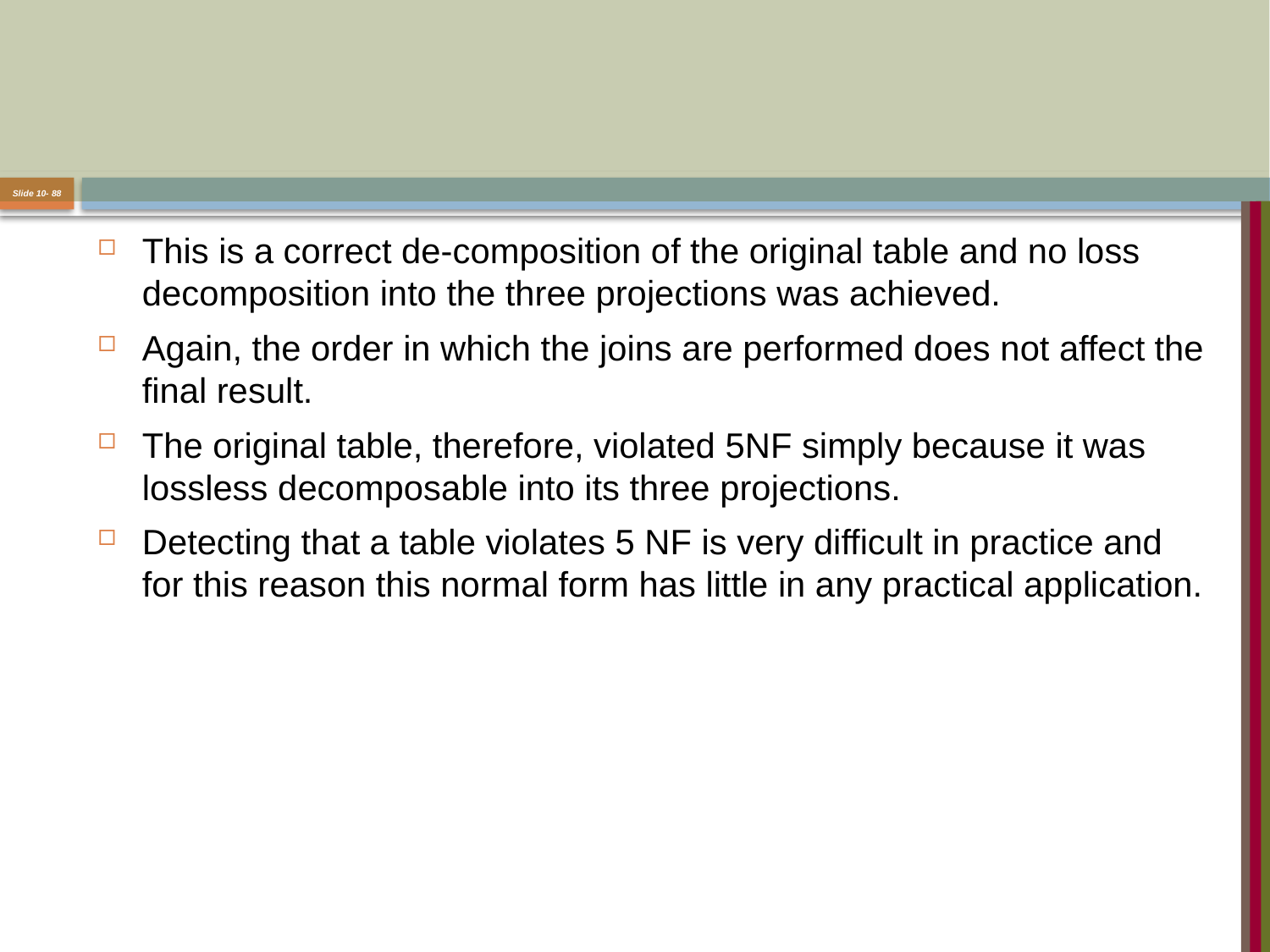

#
Slide 10- 88
This is a correct de-composition of the original table and no loss decomposition into the three projections was achieved.
Again, the order in which the joins are performed does not affect the final result.
The original table, therefore, violated 5NF simply because it was lossless decomposable into its three projections.
Detecting that a table violates 5 NF is very difficult in practice and for this reason this normal form has little in any practical application.